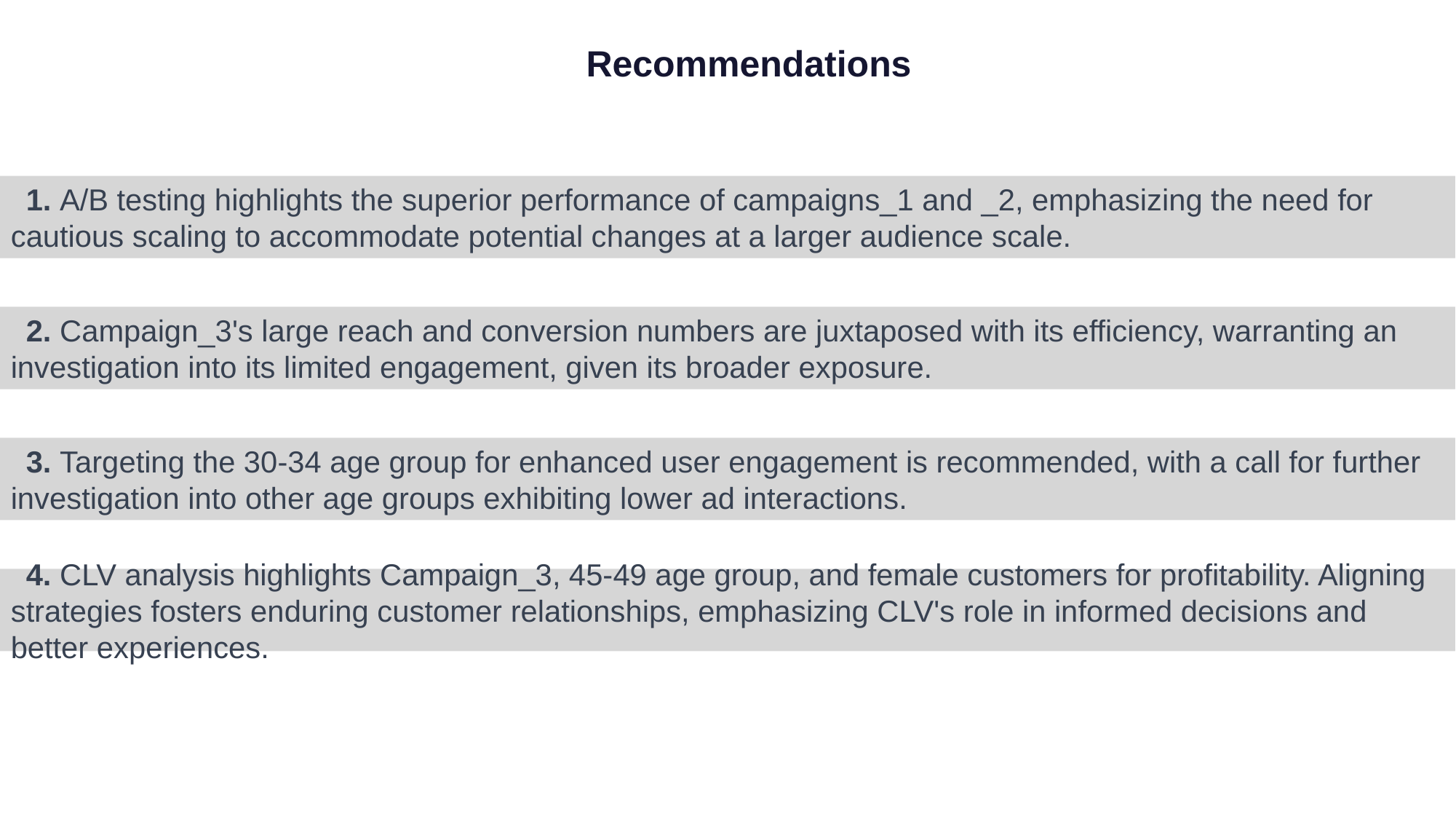

Recommendations
  1. A/B testing highlights the superior performance of campaigns_1 and _2, emphasizing the need for cautious scaling to accommodate potential changes at a larger audience scale.
  2. Campaign_3's large reach and conversion numbers are juxtaposed with its efficiency, warranting an investigation into its limited engagement, given its broader exposure.
  3. Targeting the 30-34 age group for enhanced user engagement is recommended, with a call for further investigation into other age groups exhibiting lower ad interactions.
  4. CLV analysis highlights Campaign_3, 45-49 age group, and female customers for profitability. Aligning strategies fosters enduring customer relationships, emphasizing CLV's role in informed decisions and better experiences.